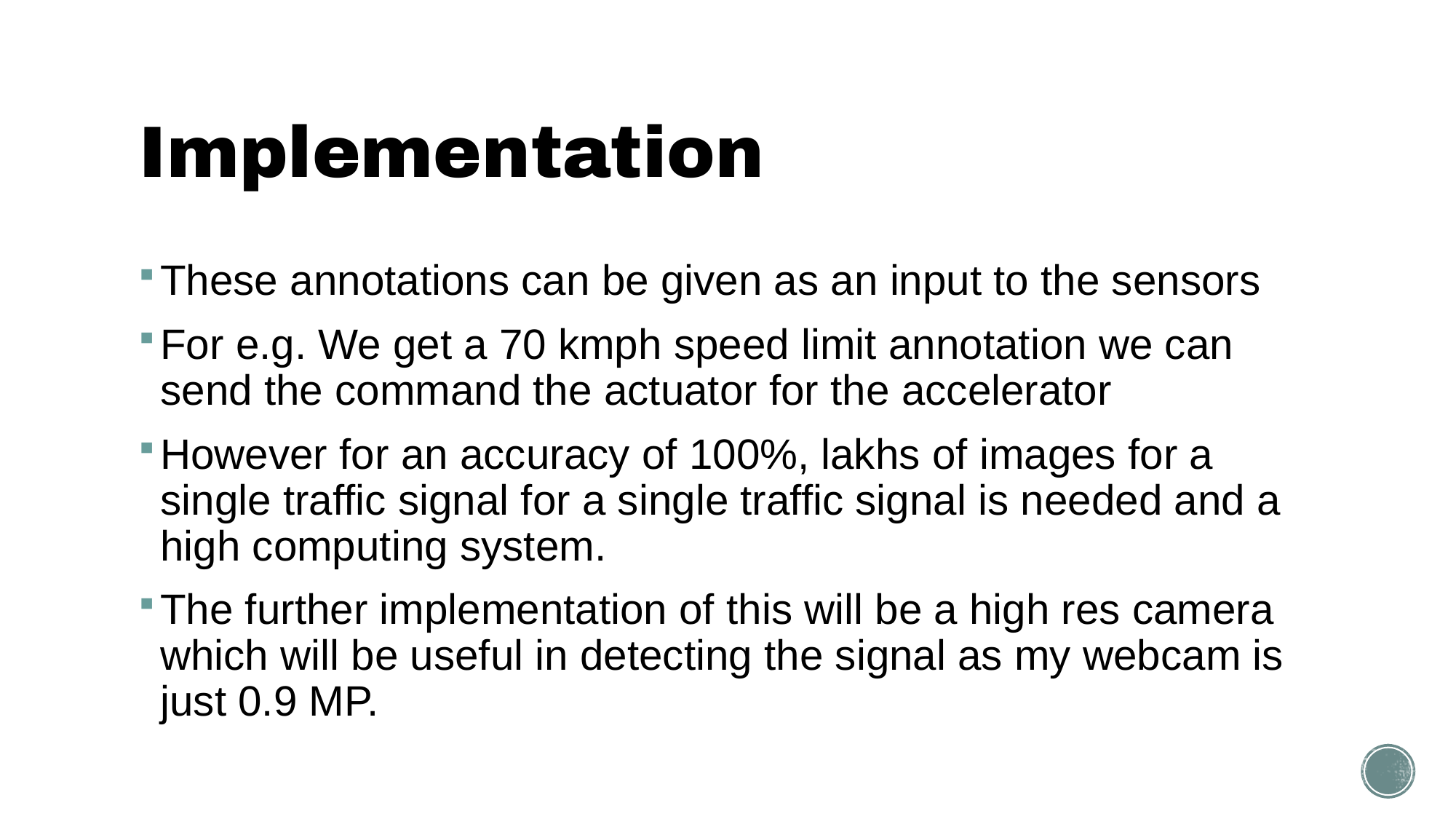

# Implementation
These annotations can be given as an input to the sensors
For e.g. We get a 70 kmph speed limit annotation we can send the command the actuator for the accelerator
However for an accuracy of 100%, lakhs of images for a single traffic signal for a single traffic signal is needed and a high computing system.
The further implementation of this will be a high res camera which will be useful in detecting the signal as my webcam is just 0.9 MP.